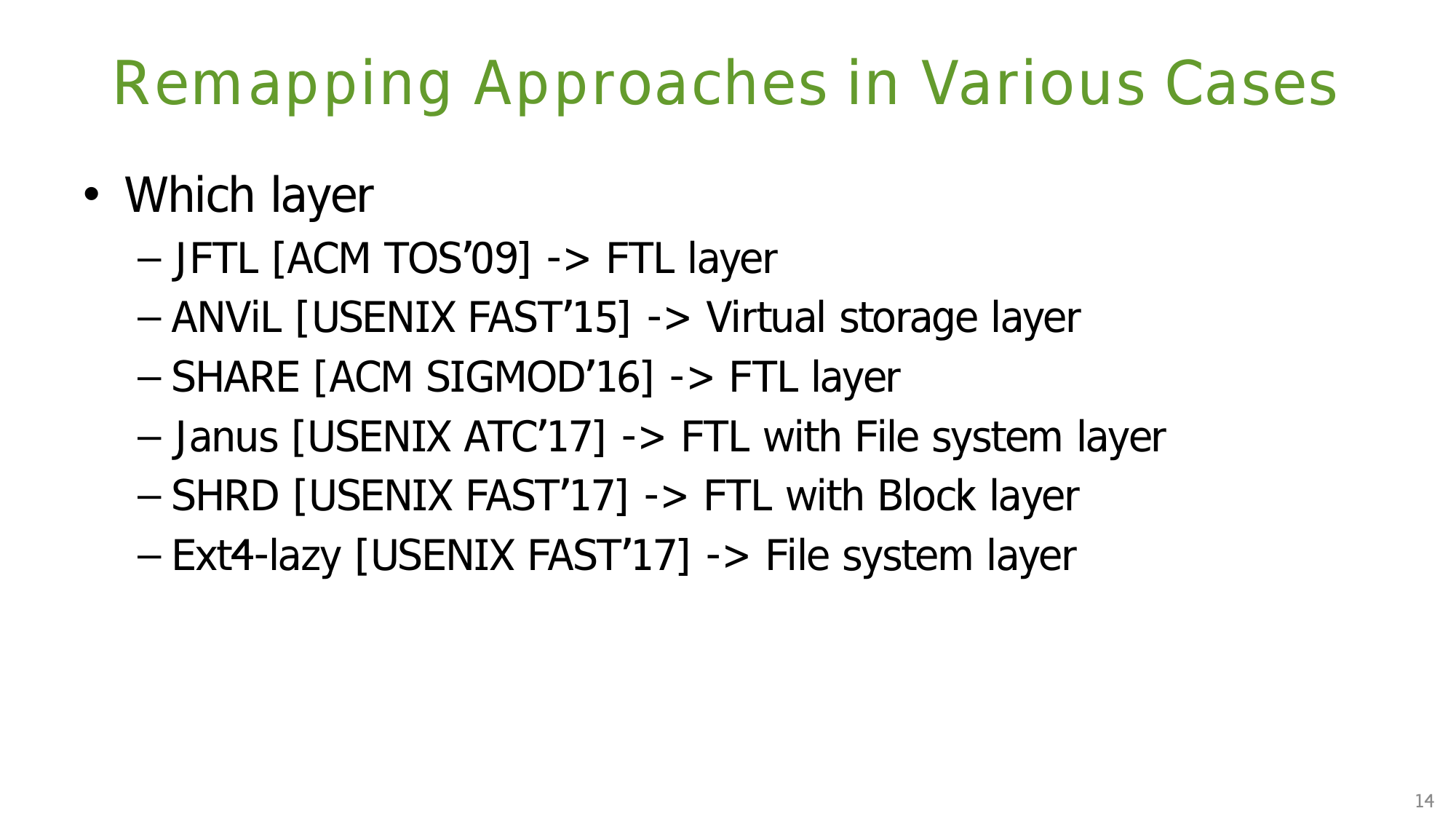

# Remapping Approaches in Various Cases
Which layer
JFTL [ACM TOS’09] -> FTL layer
ANViL [USENIX FAST’15] -> Virtual storage layer
SHARE [ACM SIGMOD’16] -> FTL layer
Janus [USENIX ATC’17] -> FTL with File system layer
SHRD [USENIX FAST’17] -> FTL with Block layer
Ext4-lazy [USENIX FAST’17] -> File system layer
14